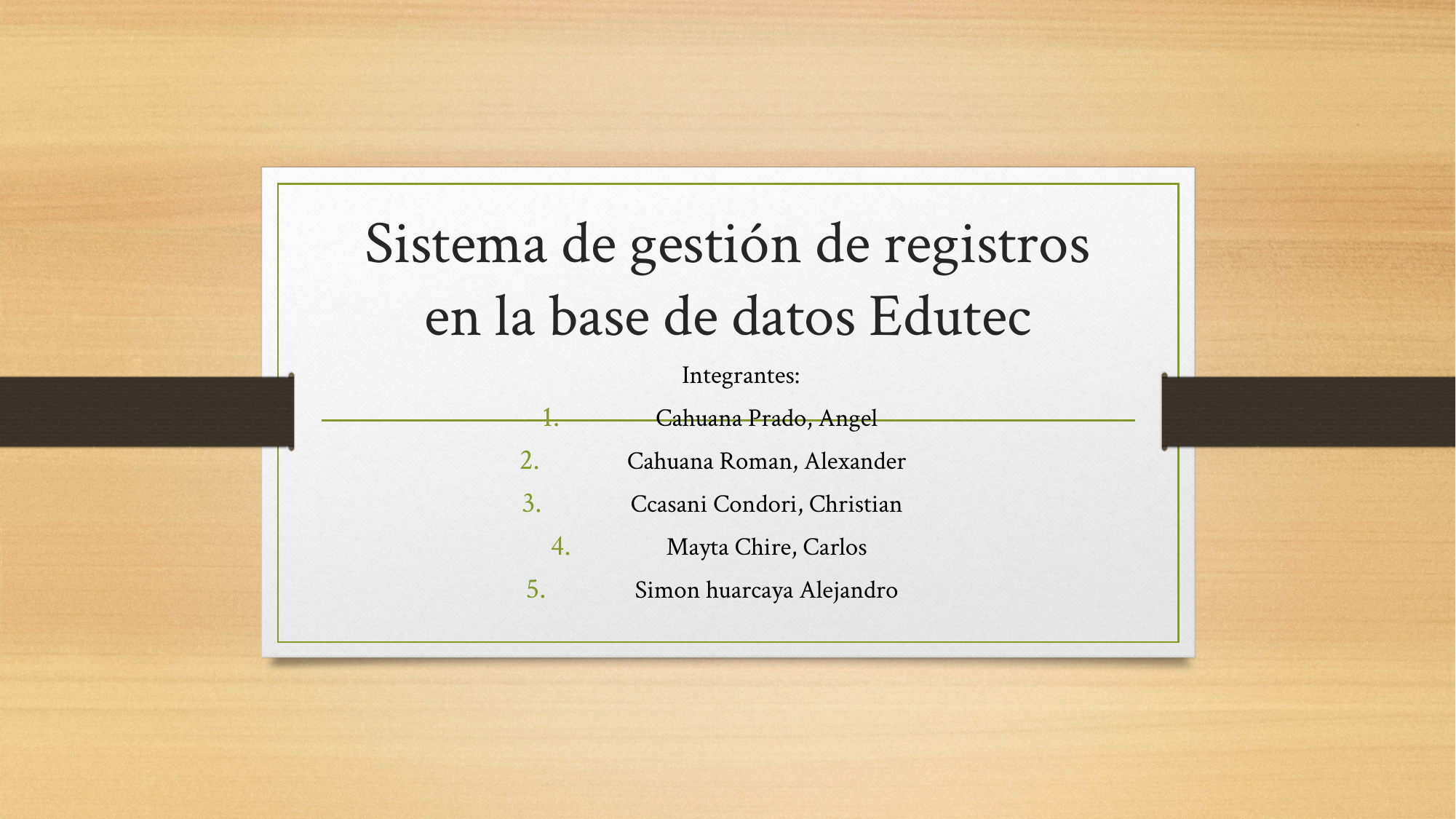

# Sistema de gestión de registros en la base de datos Edutec
Integrantes:
Cahuana Prado, Angel
Cahuana Roman, Alexander
Ccasani Condori, Christian
Mayta Chire, Carlos
Simon huarcaya Alejandro